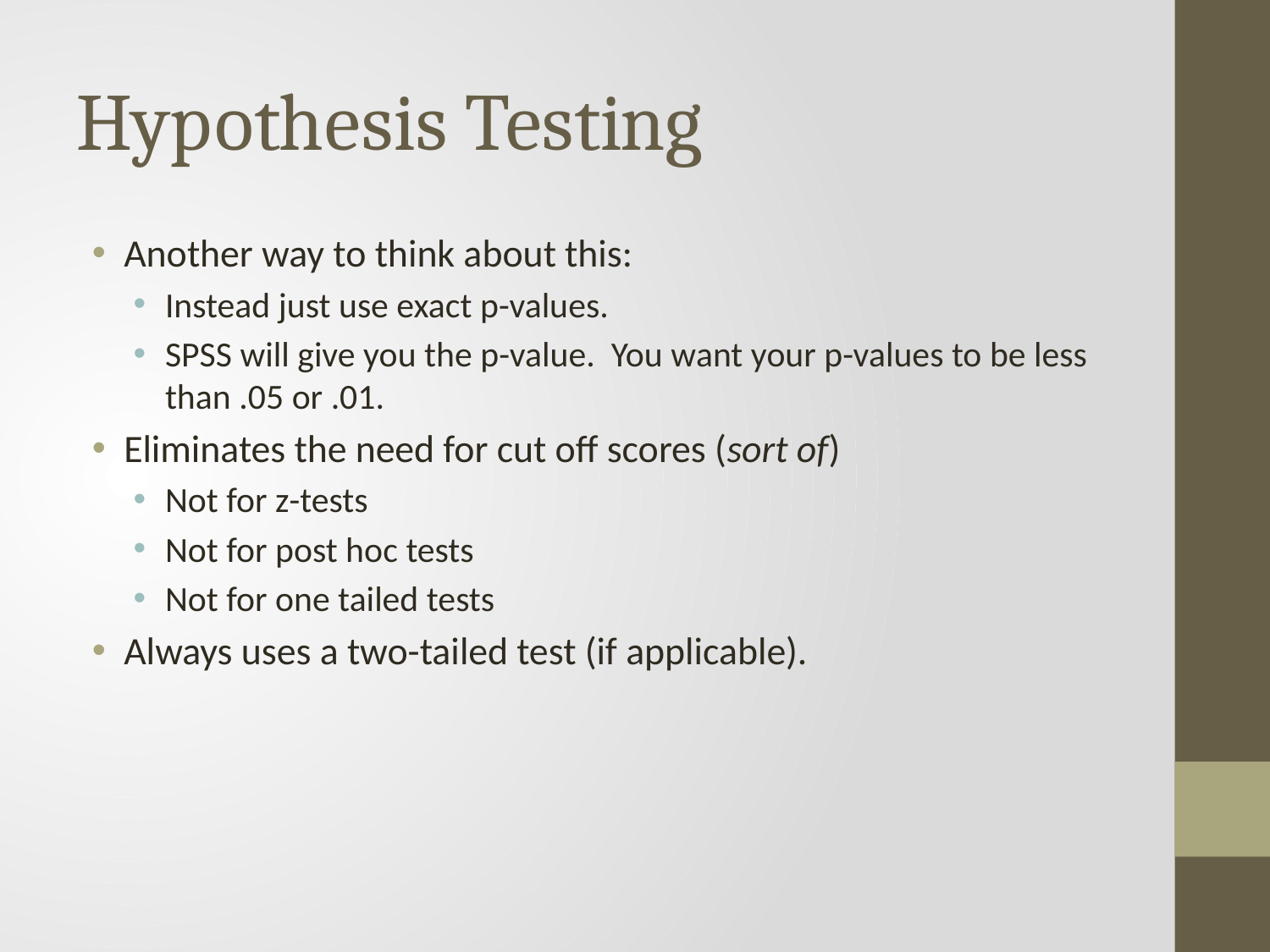

# Hypothesis Testing
Another way to think about this:
Instead just use exact p-values.
SPSS will give you the p-value.  You want your p-values to be less than .05 or .01.
Eliminates the need for cut off scores (sort of)
Not for z-tests
Not for post hoc tests
Not for one tailed tests
Always uses a two-tailed test (if applicable).